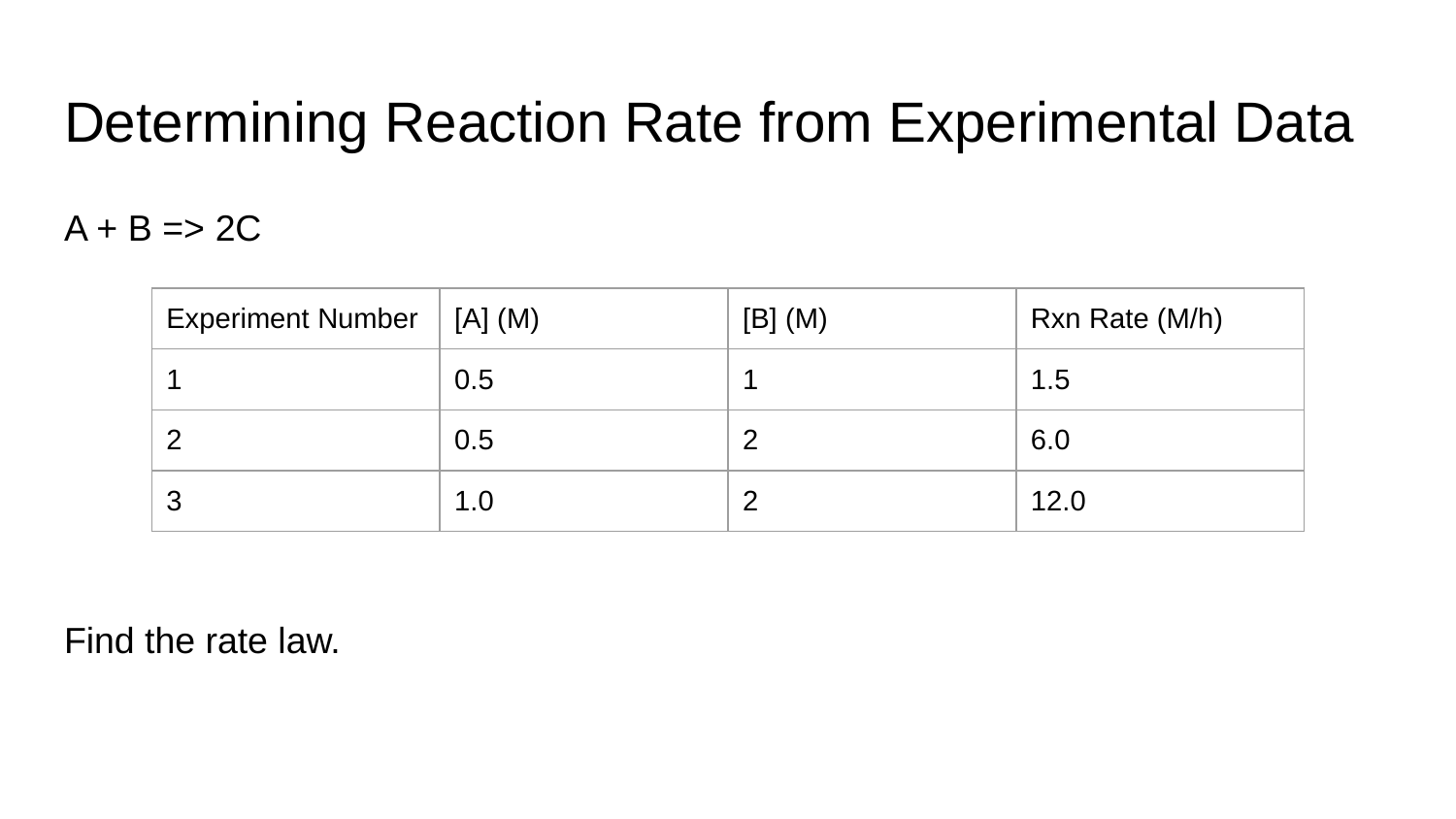

# Determining Reaction Rate from Experimental Data
A + B => 2C

Find the rate law.

| Experiment Number | [A] (M) | [B] (M) | Rxn Rate (M/h) |
| --- | --- | --- | --- |
| 1 | 0.5 | 1 | 1.5 |
| 2 | 0.5 | 2 | 6.0 |
| 3 | 1.0 | 2 | 12.0 |

Rate = k [A][B]2